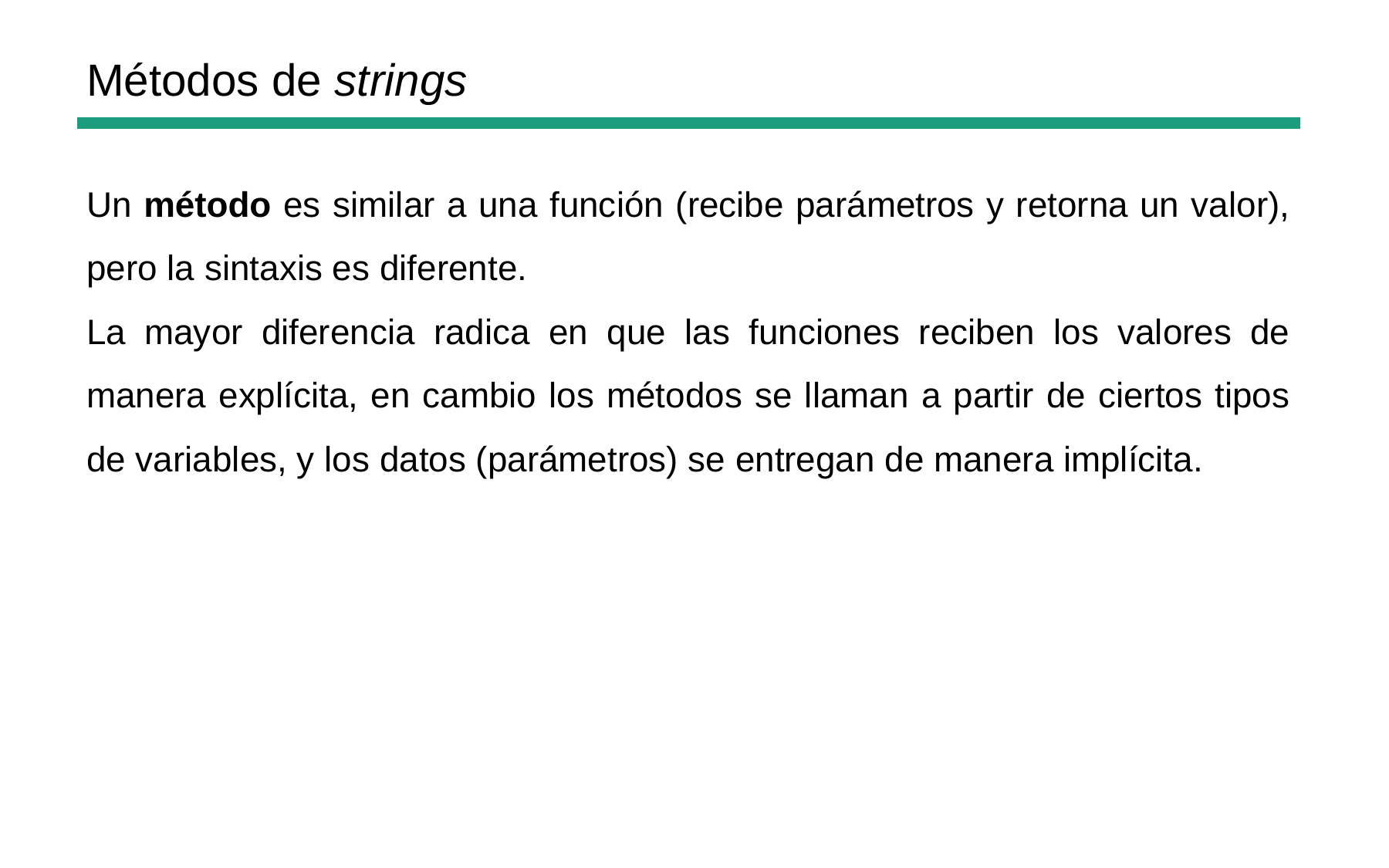

Métodos de strings

Un método es similar a una función (recibe parámetros y retorna un valor), pero la sintaxis es diferente.
La mayor diferencia radica en que las funciones reciben los valores de manera explícita, en cambio los métodos se llaman a partir de ciertos tipos de variables, y los datos (parámetros) se entregan de manera implícita.